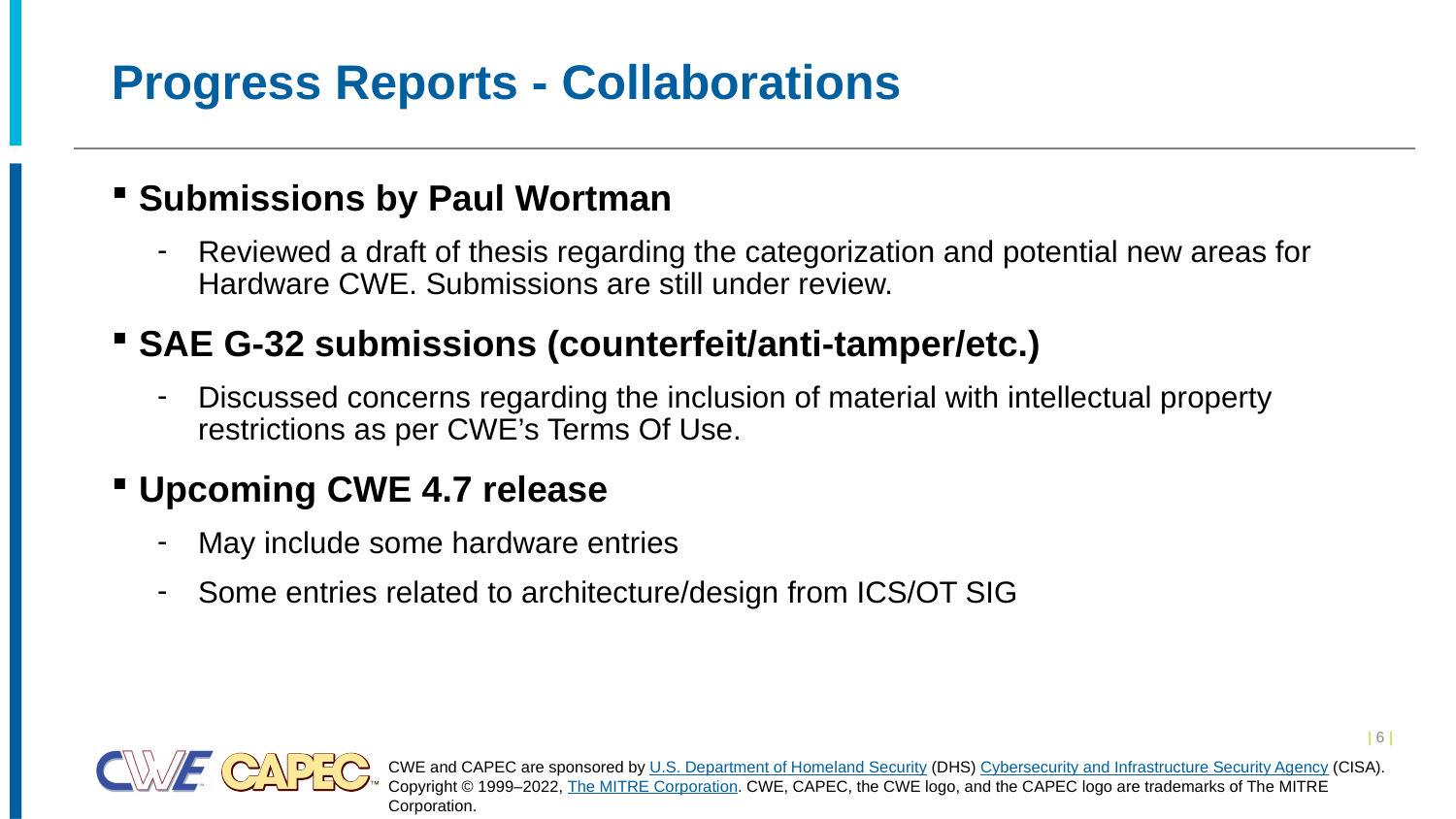

# Progress Reports - Collaborations
Submissions by Paul Wortman
Reviewed a draft of thesis regarding the categorization and potential new areas for Hardware CWE. Submissions are still under review.
SAE G-32 submissions (counterfeit/anti-tamper/etc.)
Discussed concerns regarding the inclusion of material with intellectual property restrictions as per CWE’s Terms Of Use.
Upcoming CWE 4.7 release
May include some hardware entries
Some entries related to architecture/design from ICS/OT SIG

| 6 |